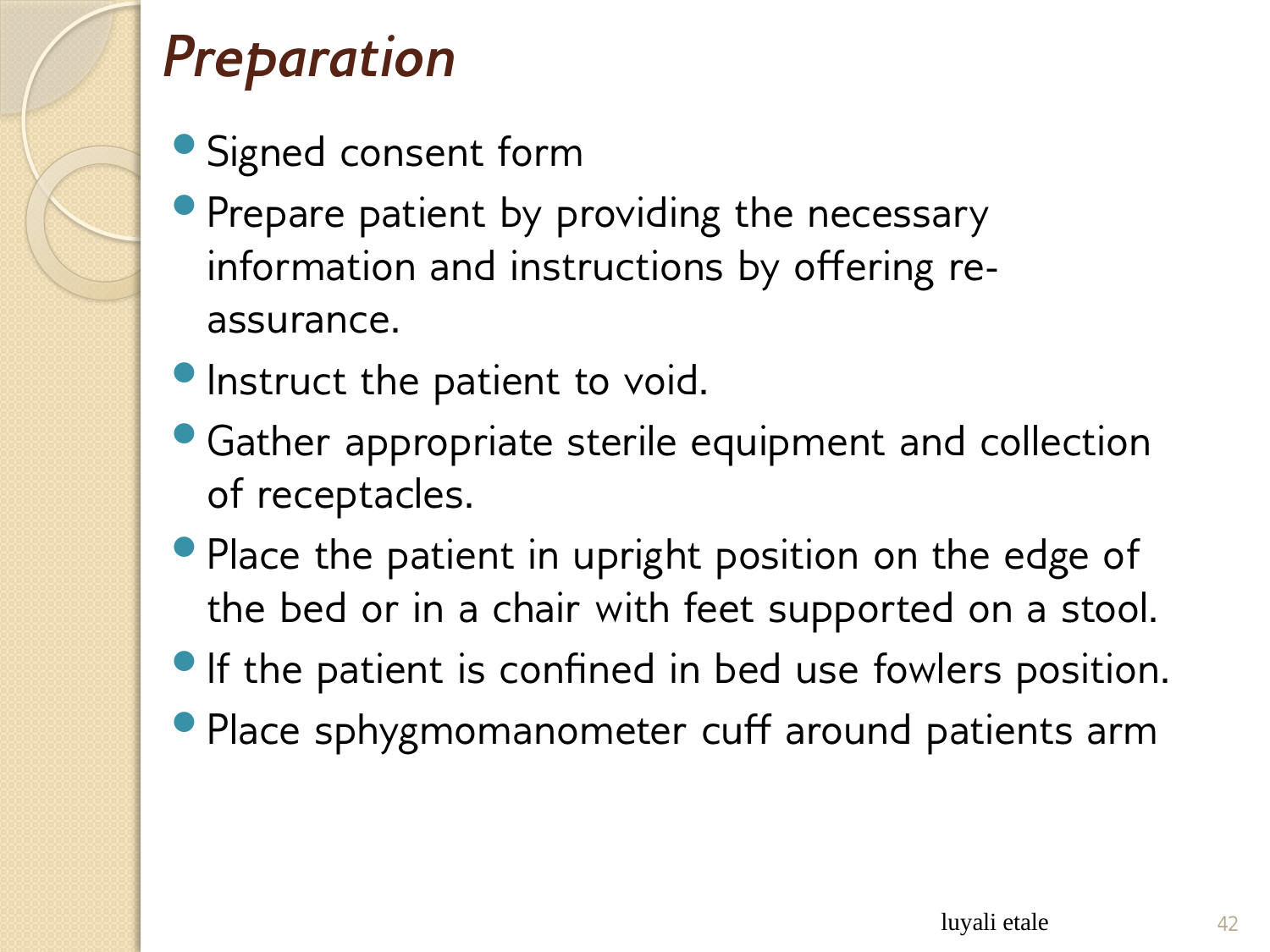

# Preparation
Signed consent form
Prepare patient by providing the necessary information and instructions by offering re-assurance.
Instruct the patient to void.
Gather appropriate sterile equipment and collection of receptacles.
Place the patient in upright position on the edge of the bed or in a chair with feet supported on a stool.
If the patient is confined in bed use fowlers position.
Place sphygmomanometer cuff around patients arm

luyali etale
42